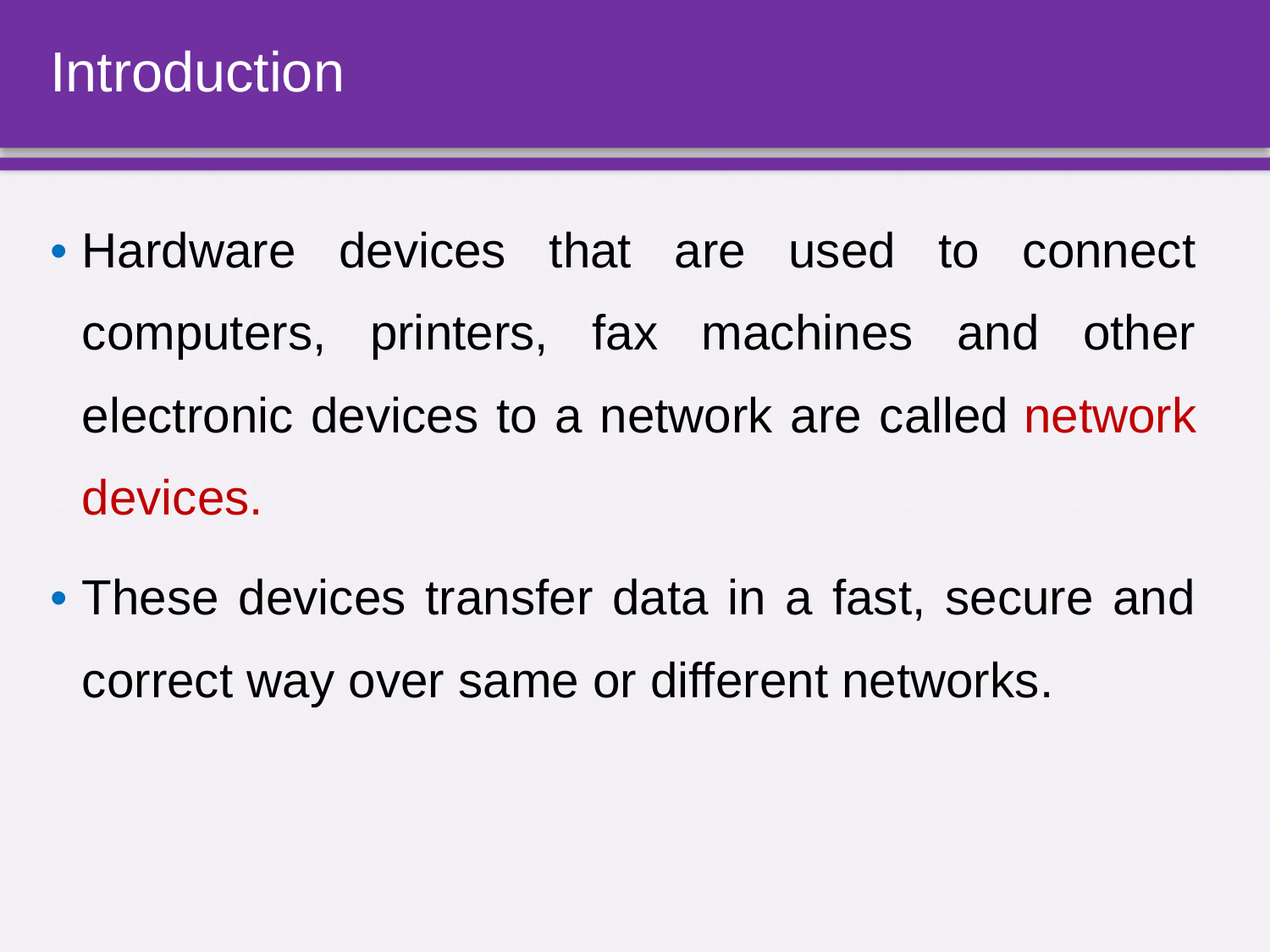

# Introduction
Hardware devices that are used to connect computers, printers, fax machines and other electronic devices to a network are called network devices.
These devices transfer data in a fast, secure and correct way over same or different networks.